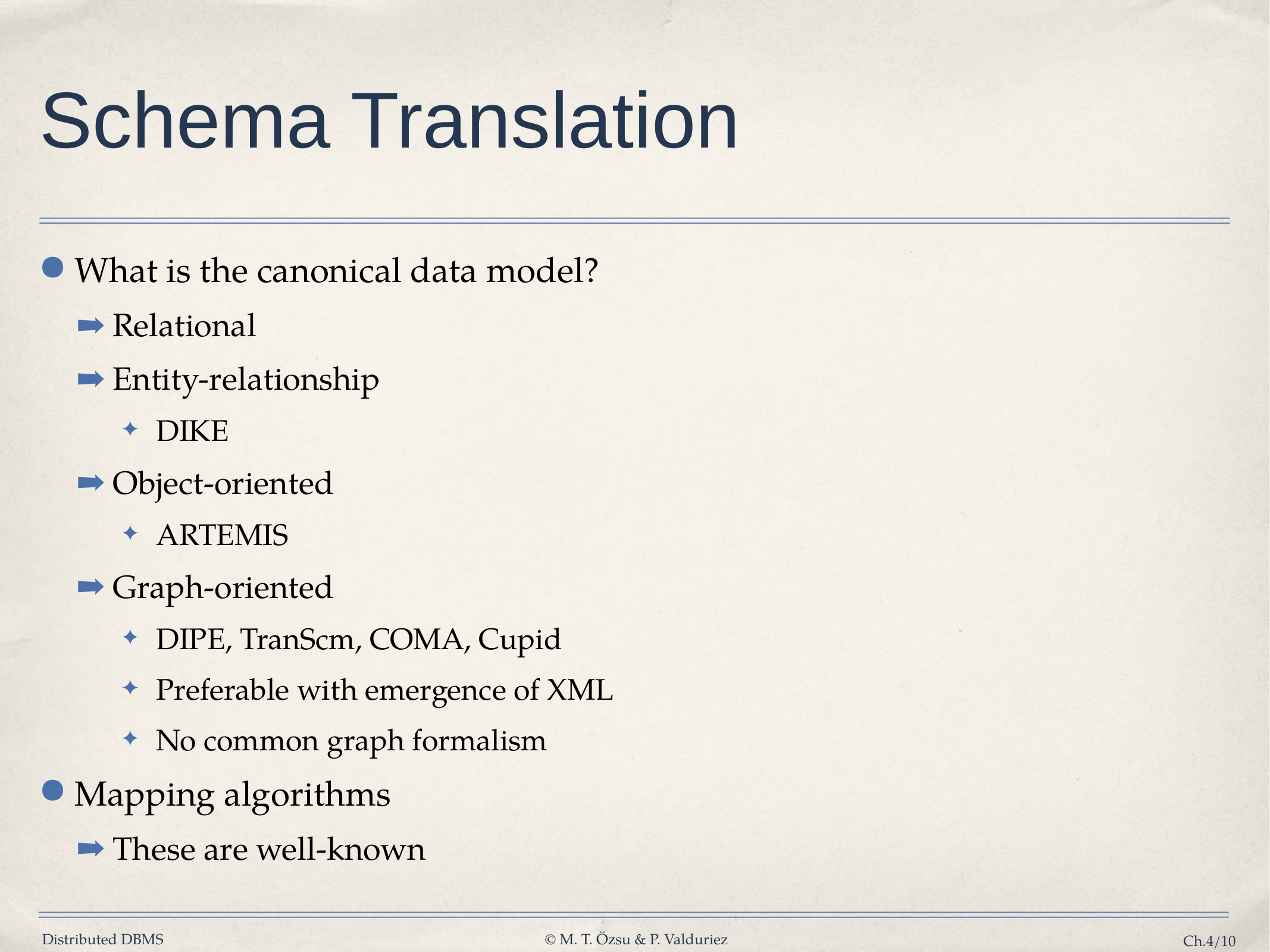

# Schema Translation
What is the canonical data model?
Relational
Entity-relationship
DIKE
Object-oriented
ARTEMIS
Graph-oriented
DIPE, TranScm, COMA, Cupid
Preferable with emergence of XML
No common graph formalism
Mapping algorithms
These are well-known